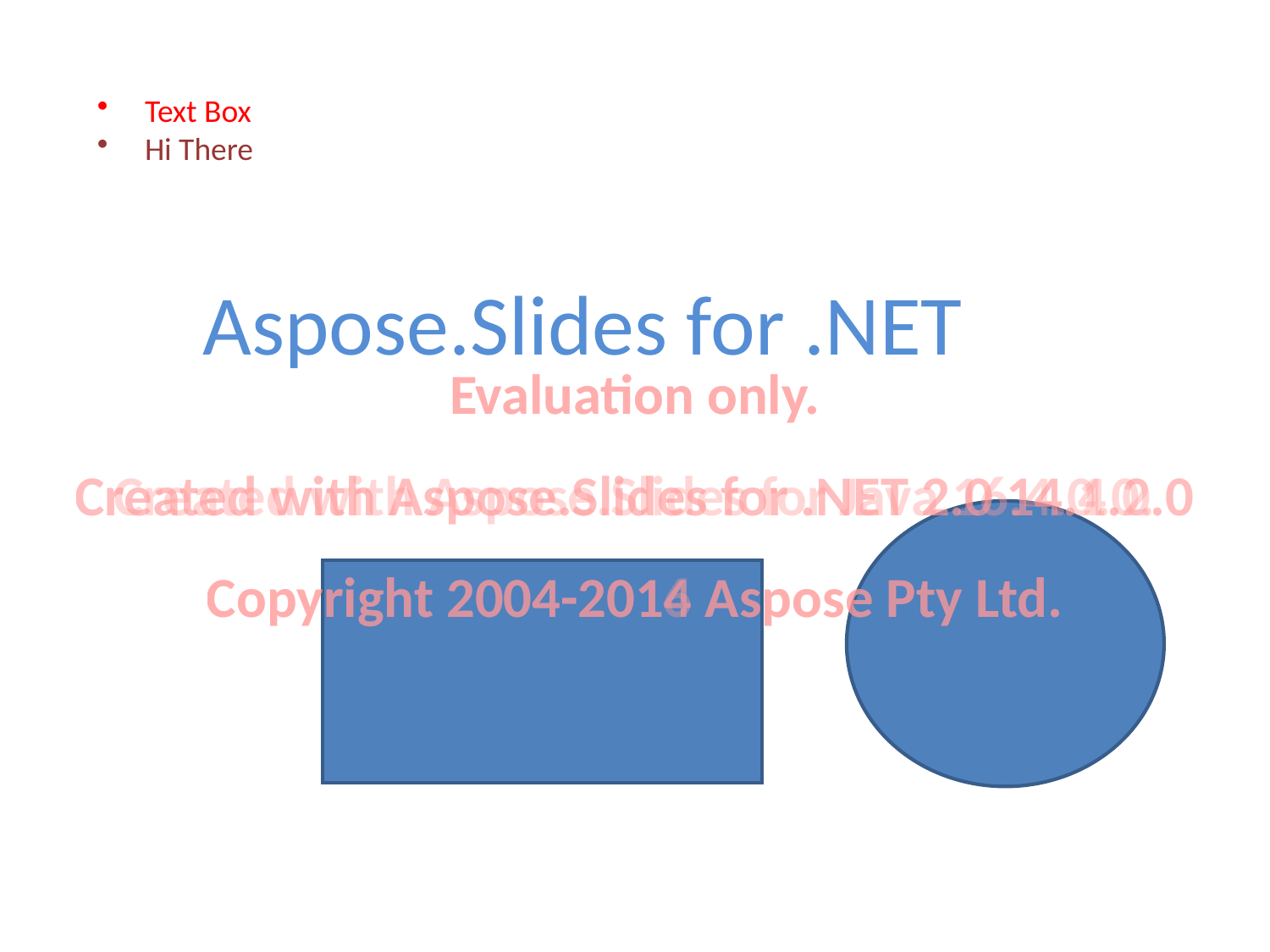

Text Box
Hi There
Aspose.Slides for .NET
Evaluation only.
Created with Aspose.Slides for .NET 2.0 14.1.2.0
Copyright 2004-2014 Aspose Pty Ltd.
Evaluation only.
Created with Aspose.Slides for .NET 2.0 14.4.0.0
Copyright 2004-2014 Aspose Pty Ltd.
Evaluation only.
Created with Aspose.Slides for Java 16.4.0.0.
Copyright 2004-2016 Aspose Pty Ltd.